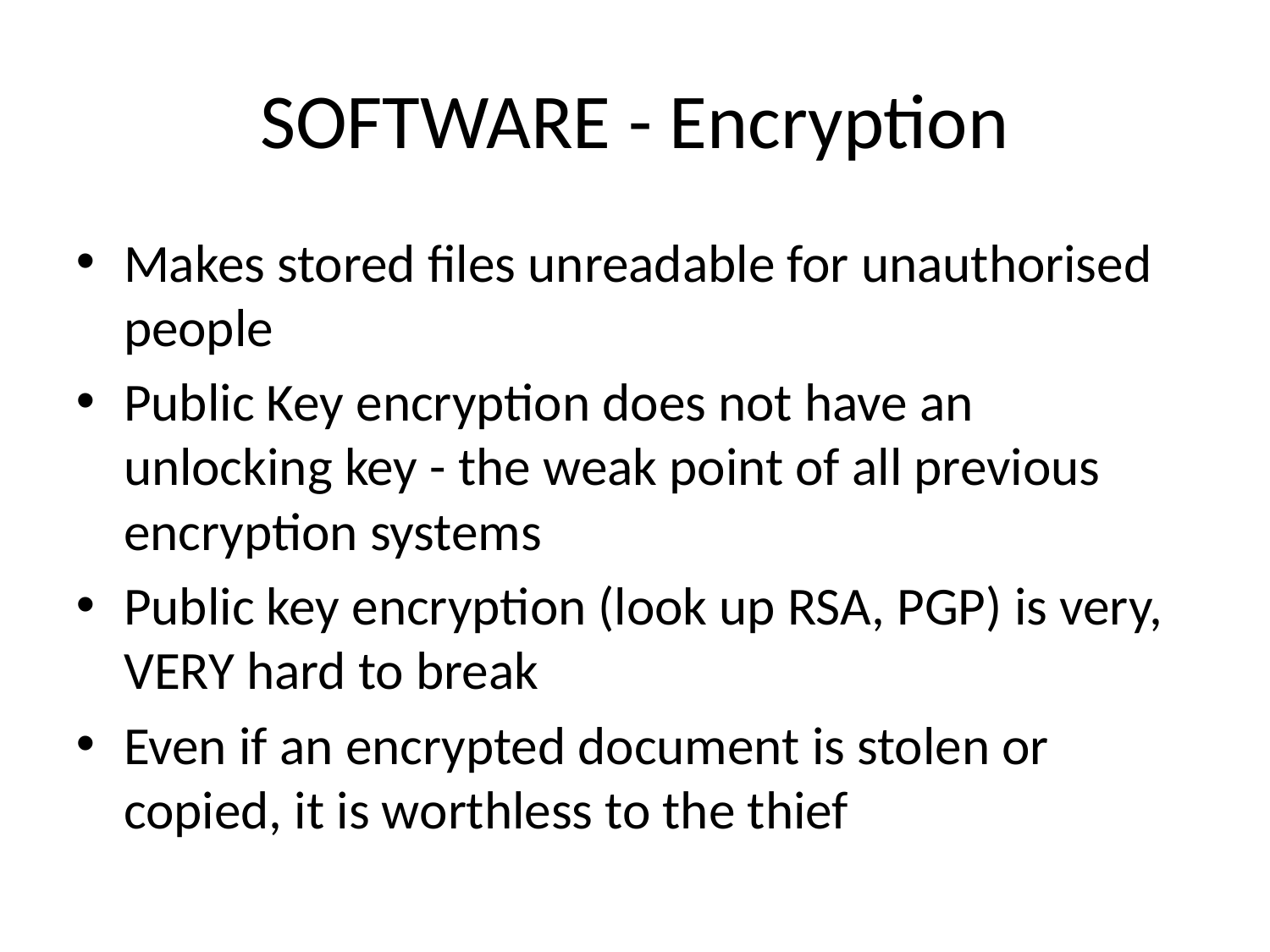

# SOFTWARE - Encryption
Makes stored files unreadable for unauthorised people
Public Key encryption does not have an unlocking key - the weak point of all previous encryption systems
Public key encryption (look up RSA, PGP) is very, VERY hard to break
Even if an encrypted document is stolen or copied, it is worthless to the thief